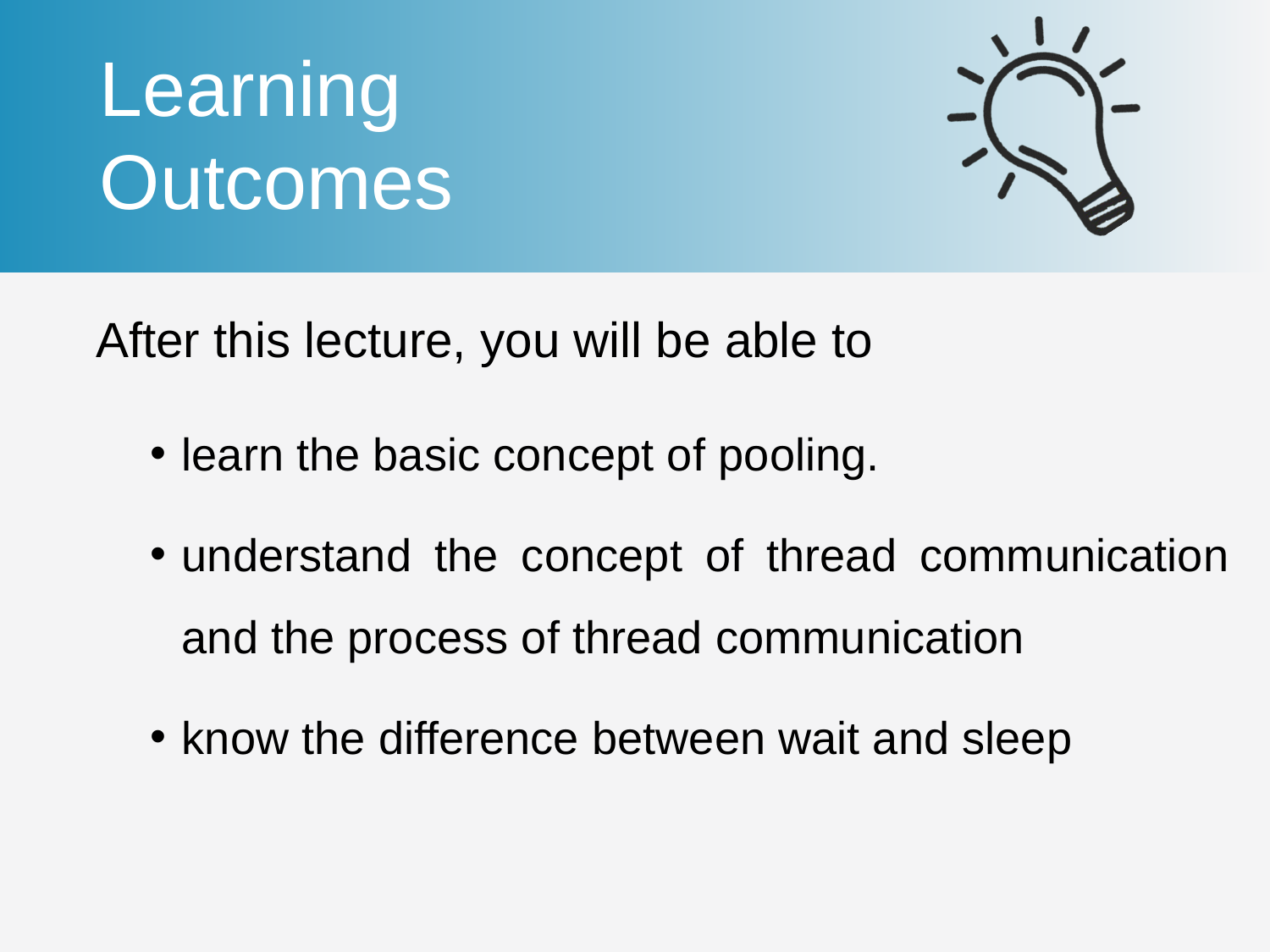

learn the basic concept of pooling.
understand the concept of thread communication and the process of thread communication
know the difference between wait and sleep